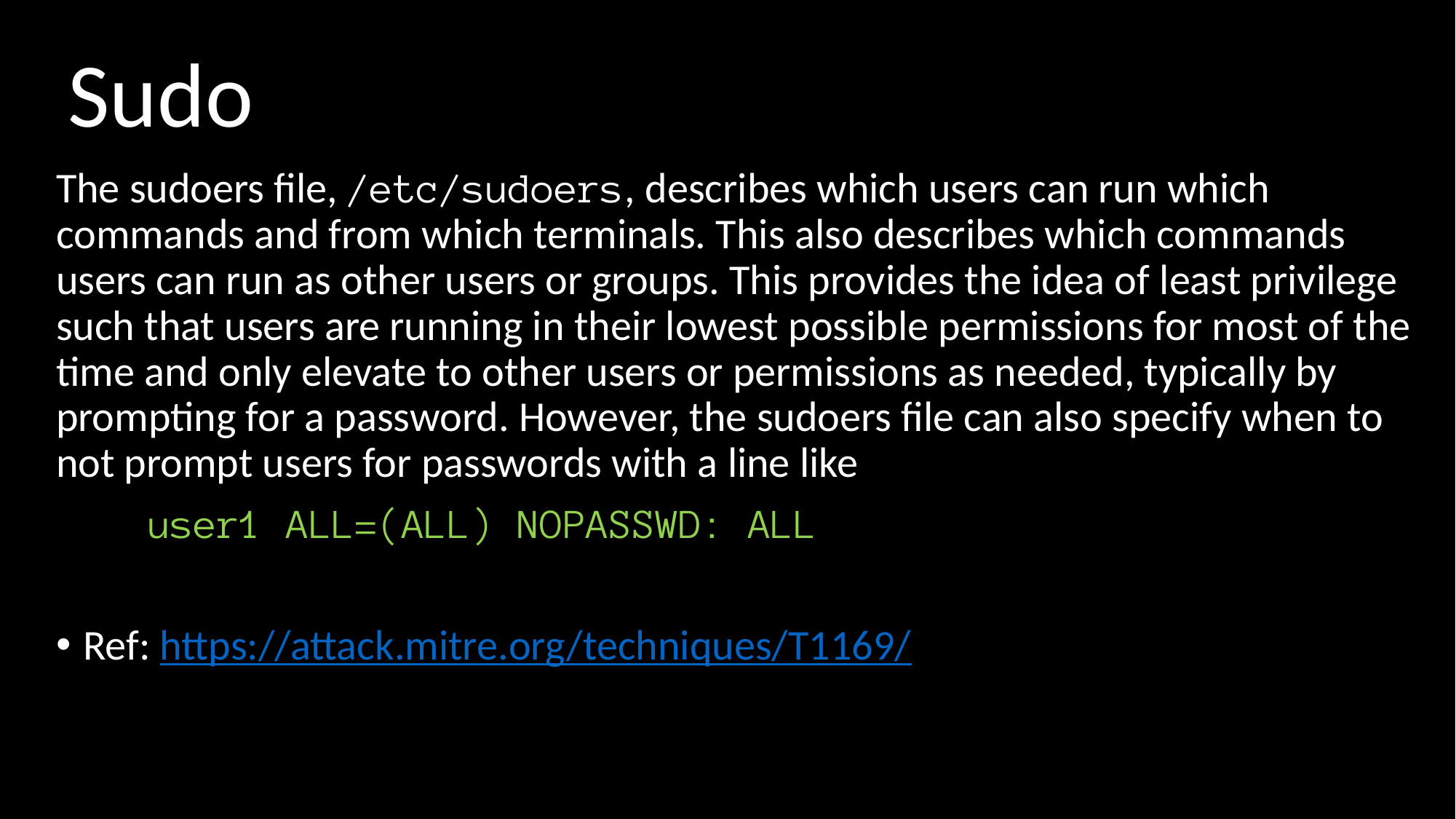

Sudo
The sudoers file, /etc/sudoers, describes which users can run which commands and from which terminals. This also describes which commands users can run as other users or groups. This provides the idea of least privilege such that users are running in their lowest possible permissions for most of the time and only elevate to other users or permissions as needed, typically by prompting for a password. However, the sudoers file can also specify when to not prompt users for passwords with a line like
    user1 ALL=(ALL) NOPASSWD: ALL

Ref: https://attack.mitre.org/techniques/T1169/